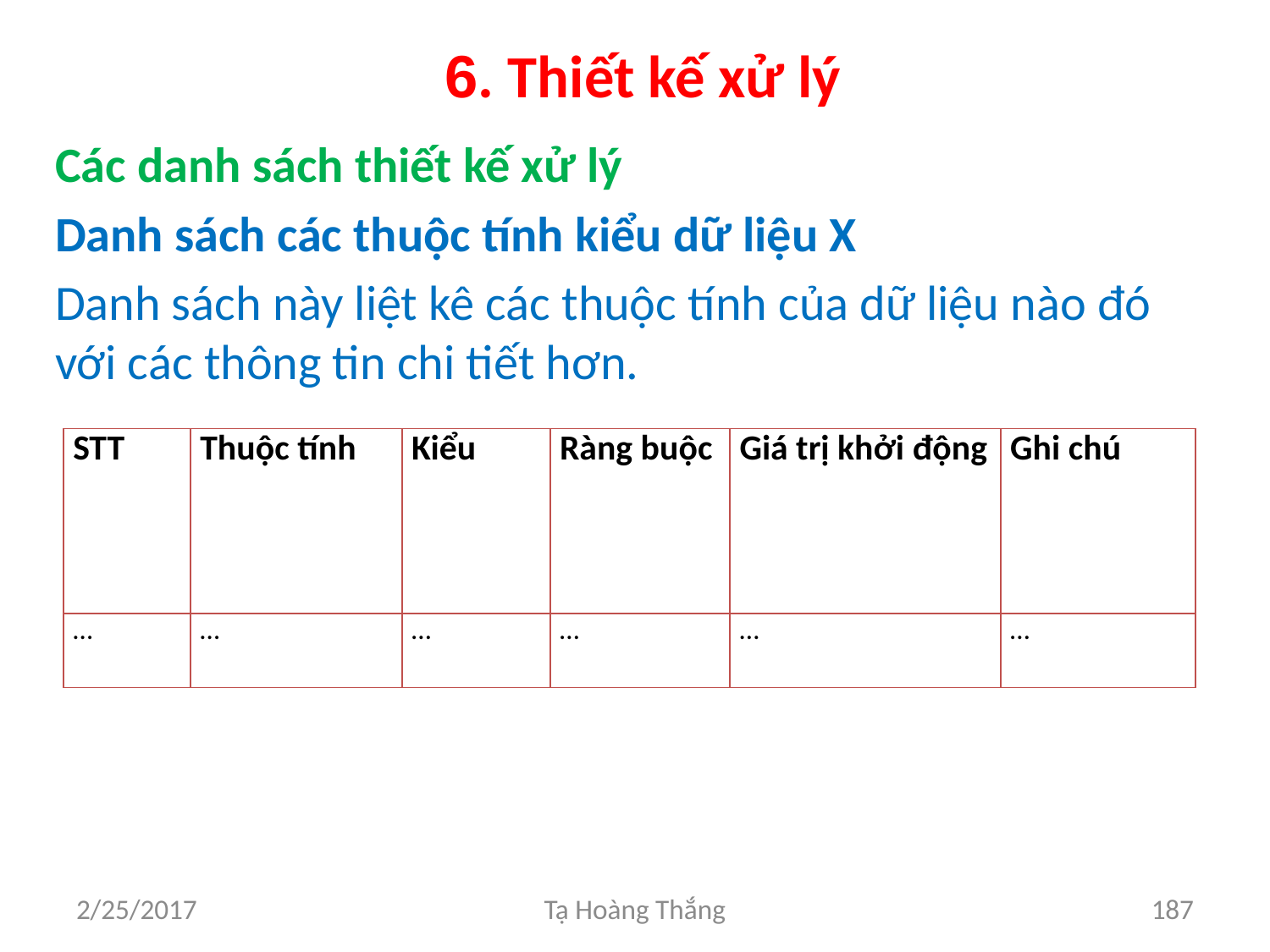

# 6. Thiết kế xử lý
Các danh sách thiết kế xử lý
Danh sách các thuộc tính kiểu dữ liệu X
Danh sách này liệt kê các thuộc tính của dữ liệu nào đó với các thông tin chi tiết hơn.

| STT | Thuộc tính | Kiểu | Ràng buộc | Giá trị khởi động | Ghi chú |
| --- | --- | --- | --- | --- | --- |
| … | … | … | … | … | … |
2/25/2017
Tạ Hoàng Thắng
187